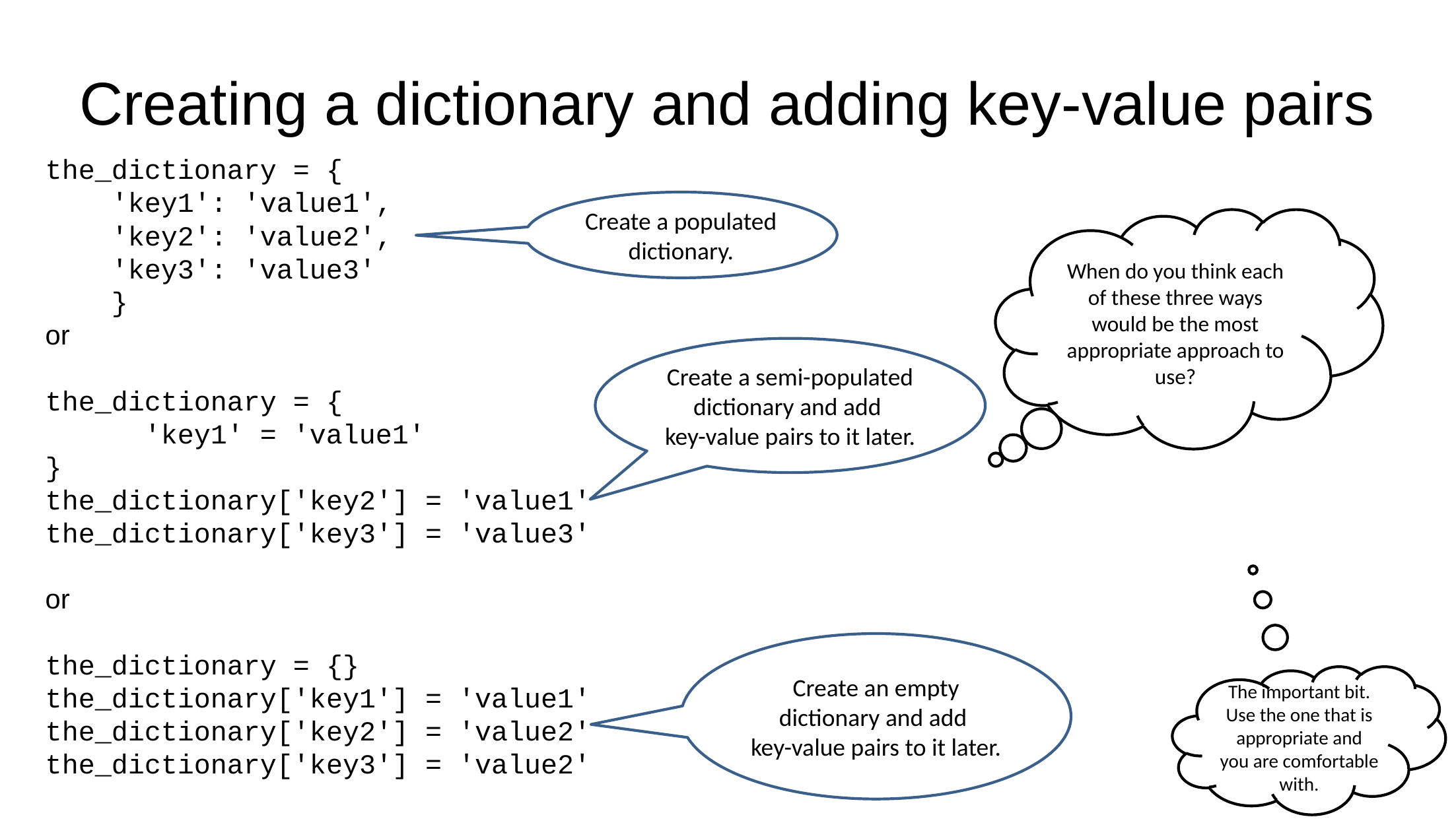

Creating a dictionary and adding key-value pairs
the_dictionary = {
    'key1': 'value1',
    'key2': 'value2',
    'key3': 'value3'
    }
or

the_dictionary = {
	'key1' = 'value1'
}
the_dictionary['key2'] = 'value1'
the_dictionary['key3'] = 'value3'

or

the_dictionary = {}
the_dictionary['key1'] = 'value1'
the_dictionary['key2'] = 'value2'
the_dictionary['key3'] = 'value2'

Create a populated dictionary.
When do you think each of these three ways would be the most appropriate approach to use?
Create a semi-populated dictionary and add
key-value pairs to it later.
Create an empty dictionary and add
key-value pairs to it later.
The important bit.
Use the one that is appropriate and you are comfortable with.